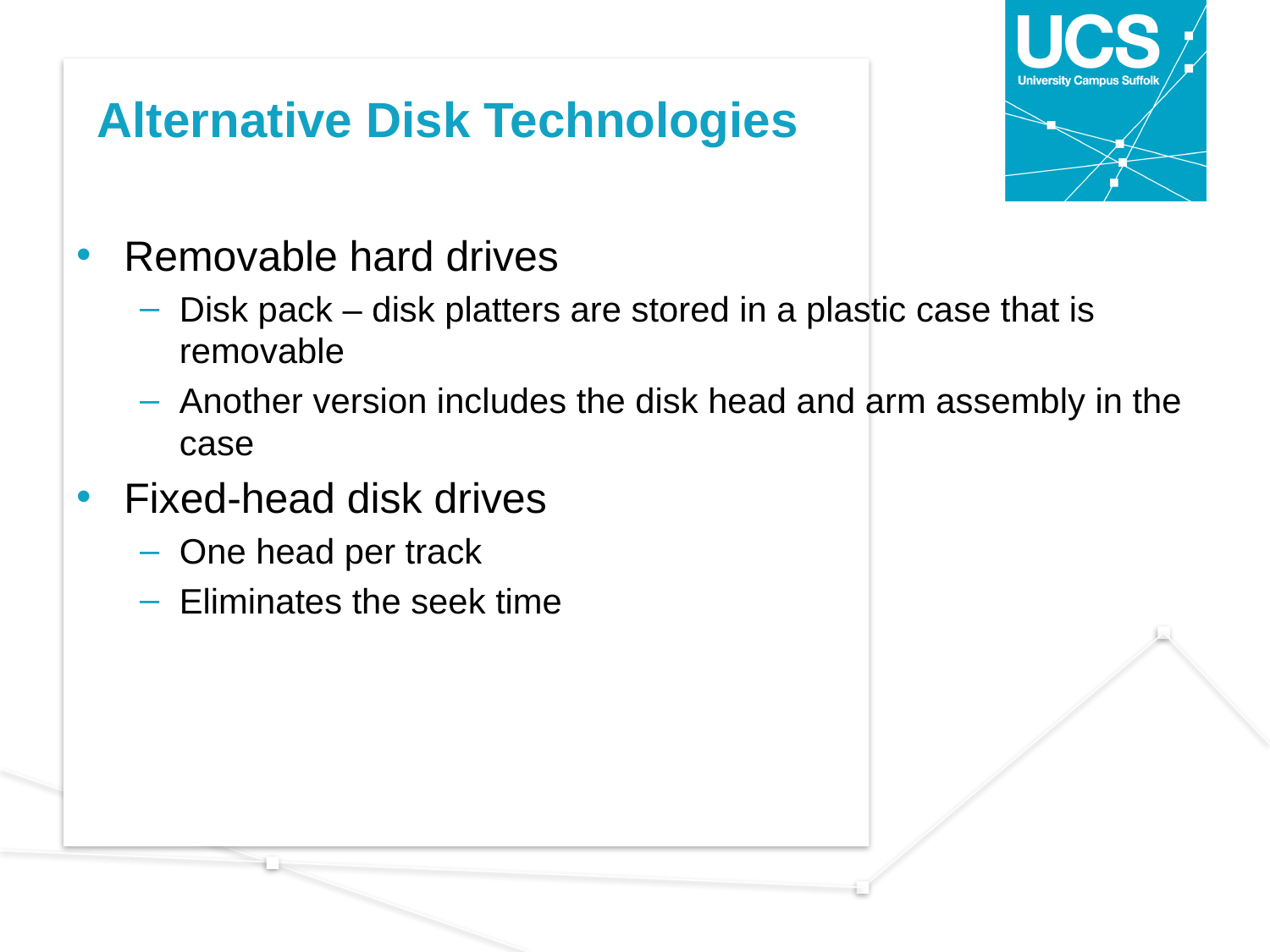

# Alternative Disk Technologies
Removable hard drives
Disk pack – disk platters are stored in a plastic case that is removable
Another version includes the disk head and arm assembly in the case
Fixed-head disk drives
One head per track
Eliminates the seek time